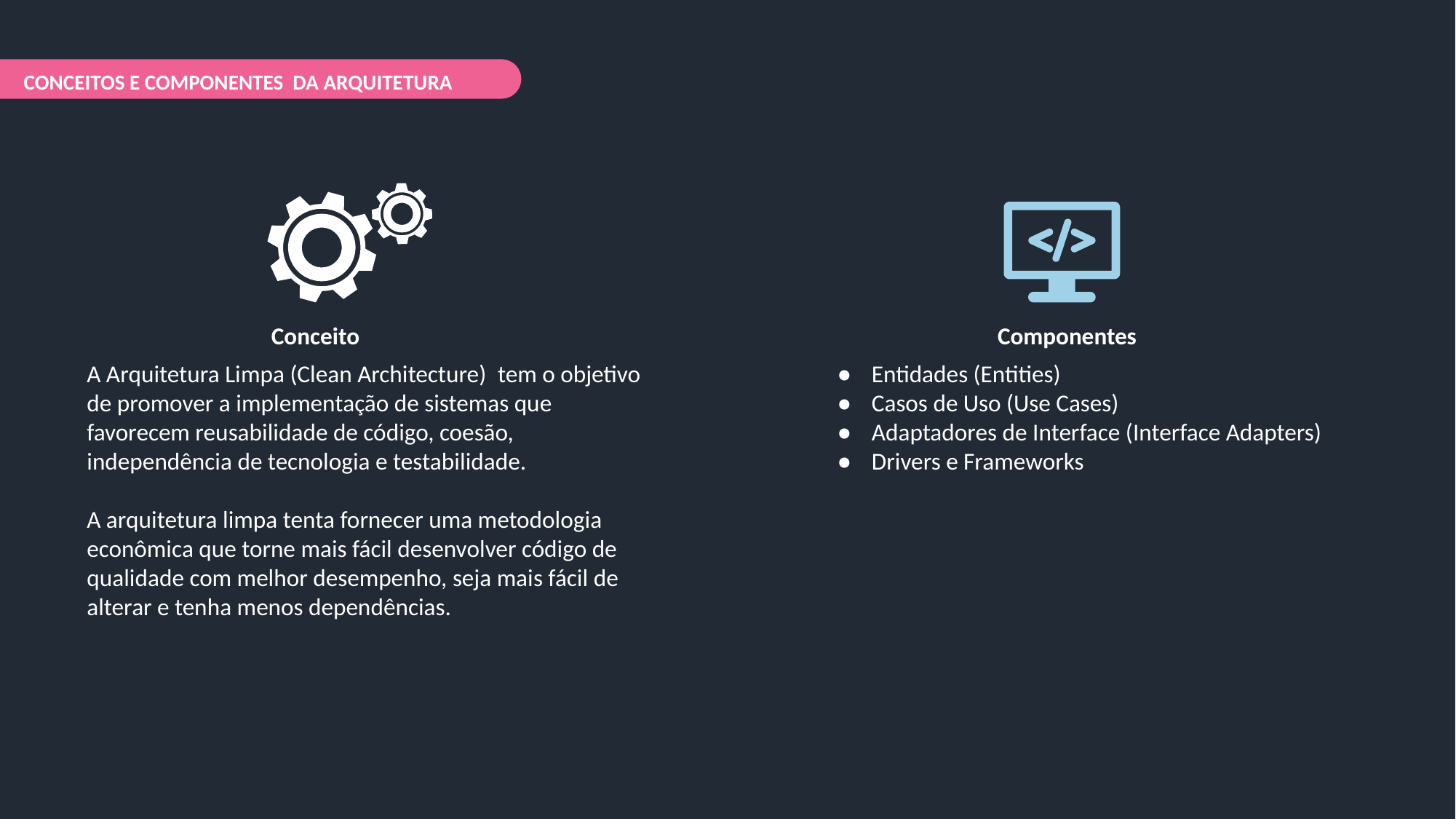

CONCEITOS E COMPONENTES  DA ARQUITETURA

Conceito
A Arquitetura Limpa (Clean Architecture)  tem o objetivo de promover a implementação de sistemas que favorecem reusabilidade de código, coesão, independência de tecnologia e testabilidade.

A arquitetura limpa tenta fornecer uma metodologia econômica que torne mais fácil desenvolver código de qualidade com melhor desempenho, seja mais fácil de alterar e tenha menos dependências.

Componentes
⦁    Entidades (Entities)
⦁    Casos de Uso (Use Cases)
⦁    Adaptadores de Interface (Interface Adapters)
⦁    Drivers e Frameworks